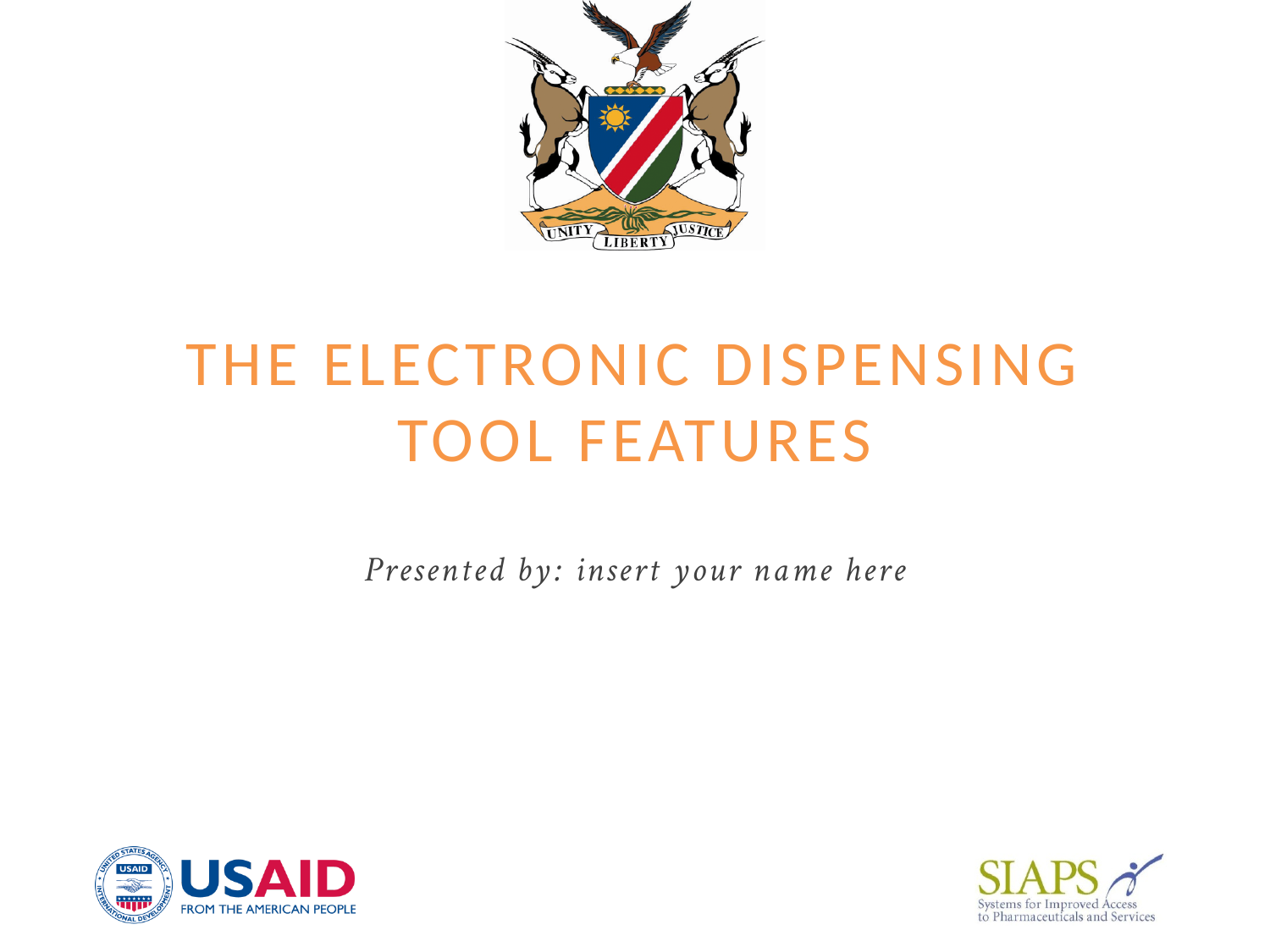

# The Electronic Dispensing Tool FEATURES
Presented by: insert your name here